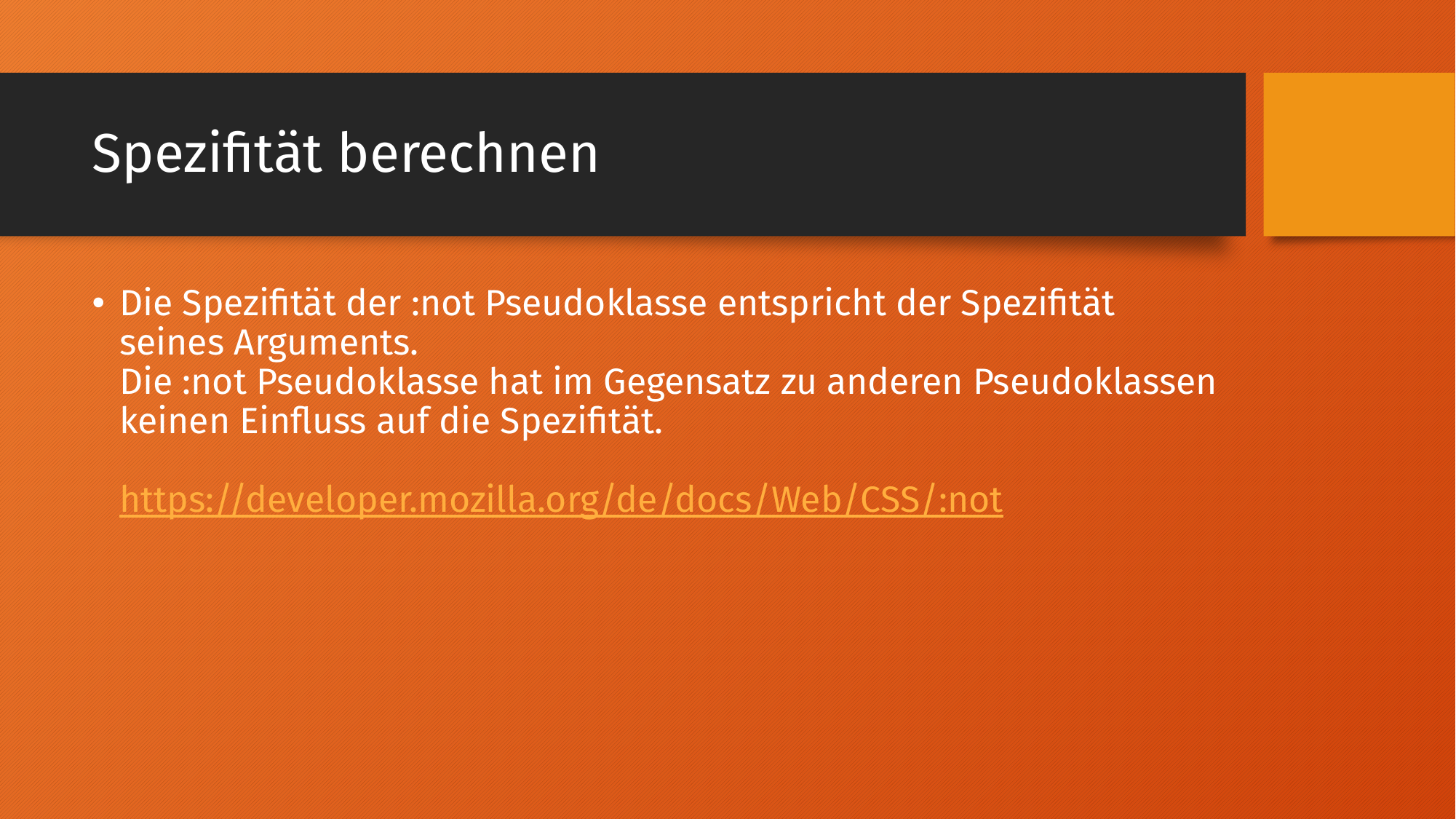

# Spezifität berechnen
Die Spezifität der :not Pseudoklasse entspricht der Spezifität seines Arguments.
Die :not Pseudoklasse hat im Gegensatz zu anderen Pseudoklassen keinen Einfluss auf die Spezifität.
https://developer.mozilla.org/de/docs/Web/CSS/:not